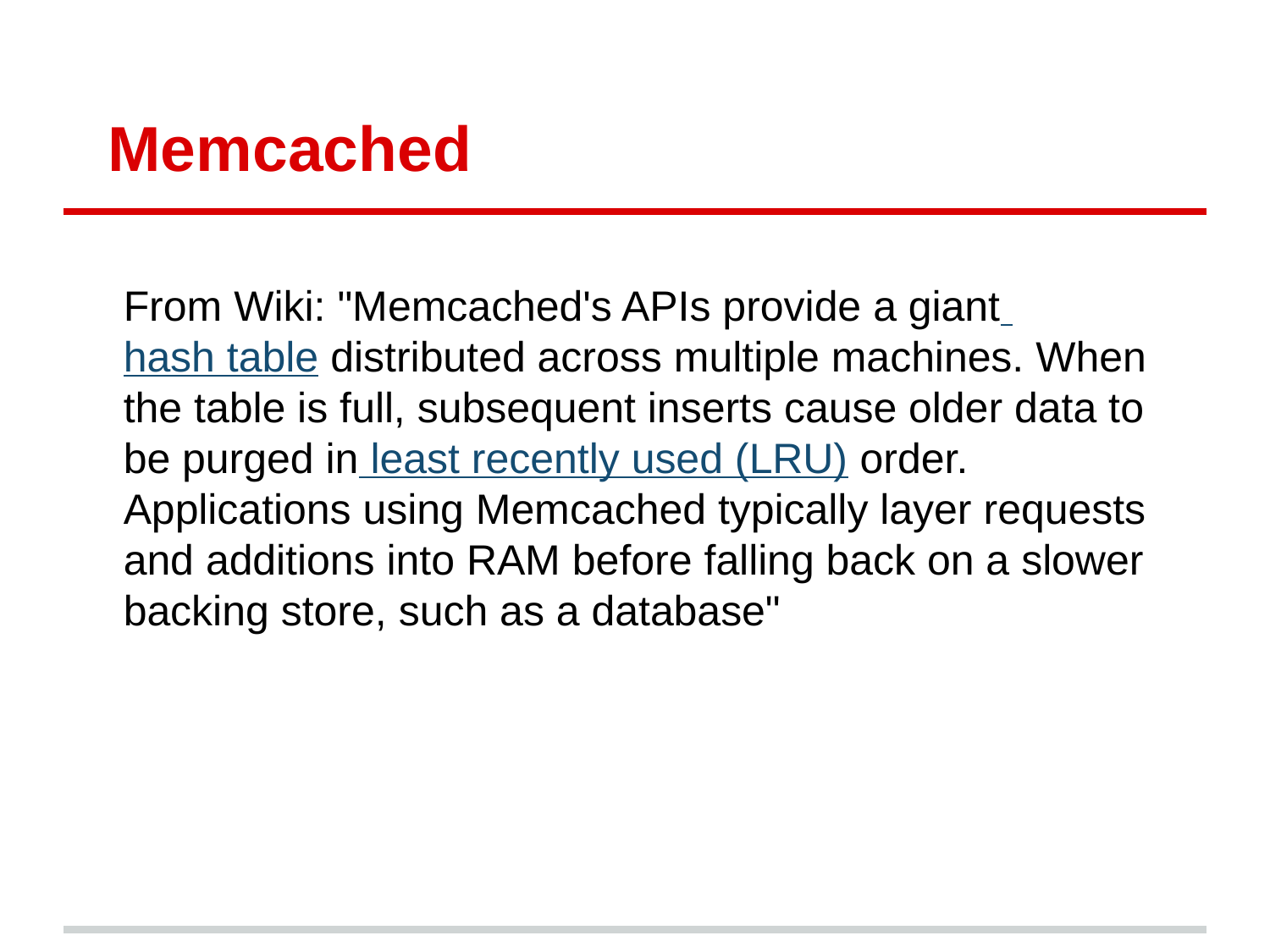

# Memcached
From Wiki: "Memcached's APIs provide a giant hash table distributed across multiple machines. When the table is full, subsequent inserts cause older data to be purged in least recently used (LRU) order. Applications using Memcached typically layer requests and additions into RAM before falling back on a slower backing store, such as a database"